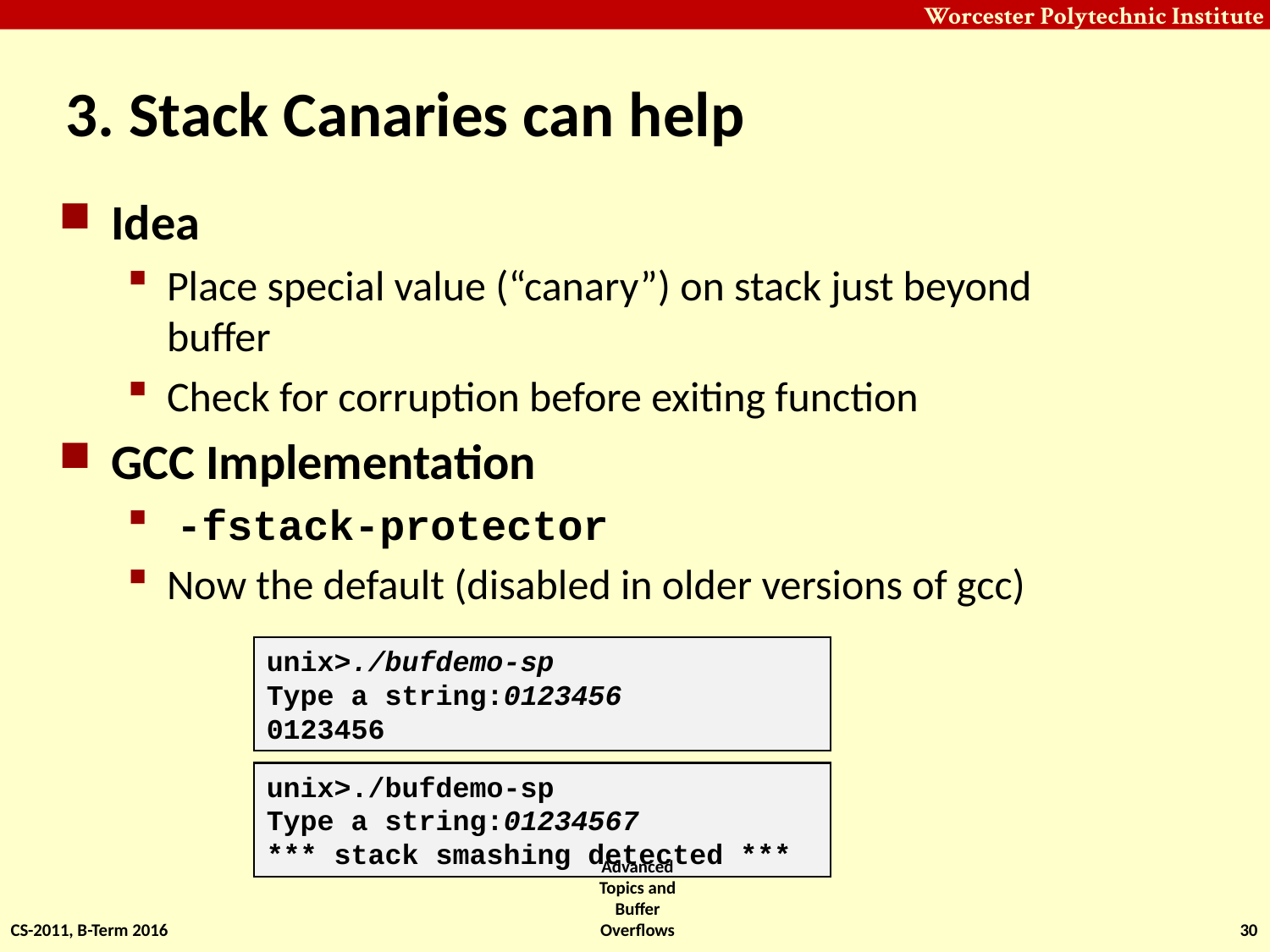

# 3. Stack Canaries can help
Idea
Place special value (“canary”) on stack just beyond buffer
Check for corruption before exiting function
GCC Implementation
 -fstack-protector
Now the default (disabled in older versions of gcc)
unix>./bufdemo-sp
Type a string:0123456
0123456
unix>./bufdemo-sp
Type a string:01234567
*** stack smashing detected ***
CS-2011, B-Term 2016
Advanced Topics and Buffer Overflows
30